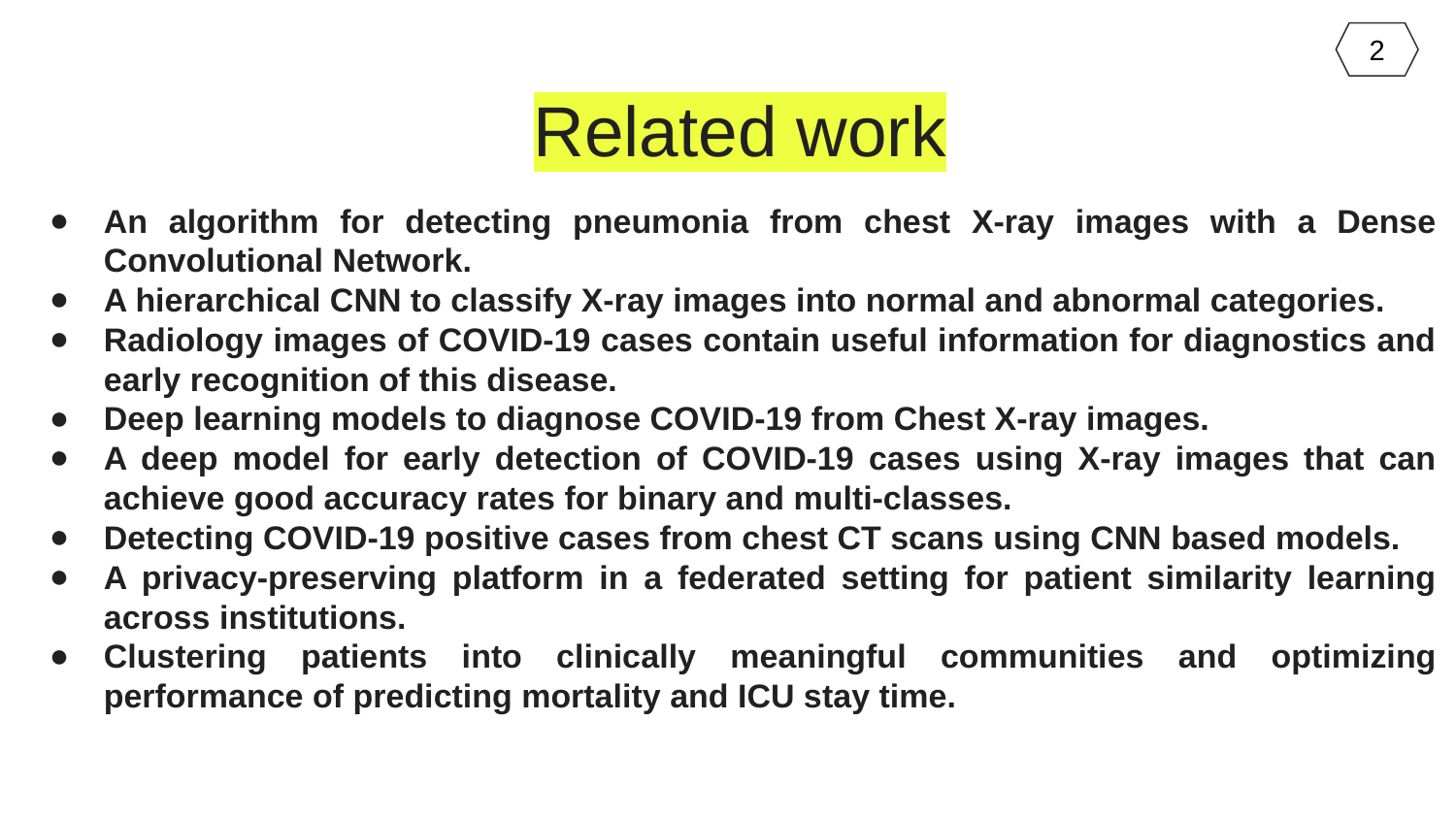

# Related work
2
An algorithm for detecting pneumonia from chest X-ray images with a Dense Convolutional Network.
A hierarchical CNN to classify X-ray images into normal and abnormal categories.
Radiology images of COVID-19 cases contain useful information for diagnostics and early recognition of this disease.
Deep learning models to diagnose COVID-19 from Chest X-ray images.
A deep model for early detection of COVID-19 cases using X-ray images that can achieve good accuracy rates for binary and multi-classes.
Detecting COVID-19 positive cases from chest CT scans using CNN based models.
A privacy-preserving platform in a federated setting for patient similarity learning across institutions.
Clustering patients into clinically meaningful communities and optimizing performance of predicting mortality and ICU stay time.